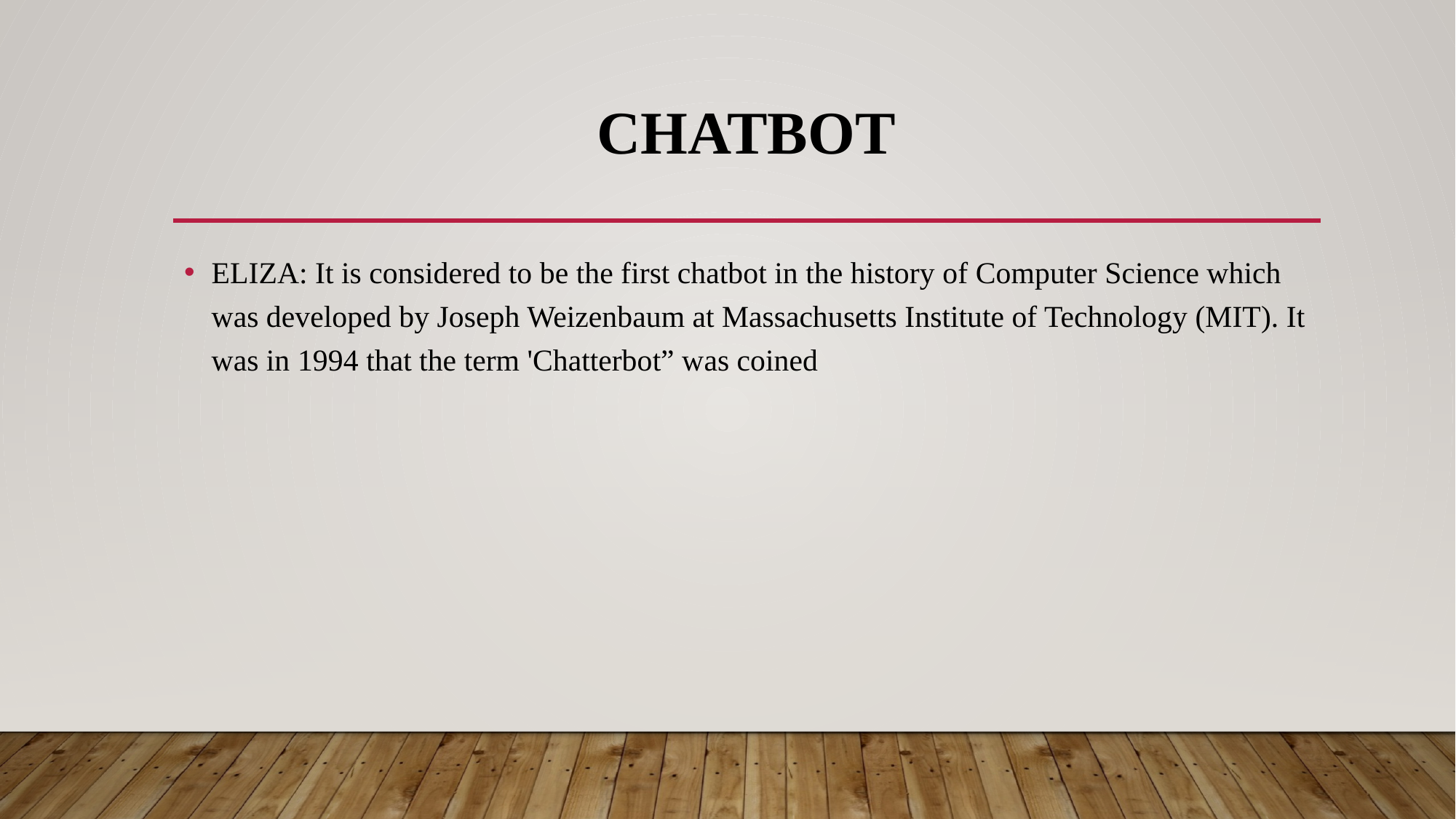

# CHATBOT
ELIZA: It is considered to be the first chatbot in the history of Computer Science which was developed by Joseph Weizenbaum at Massachusetts Institute of Technology (MIT). It was in 1994 that the term 'Chatterbot” was coined